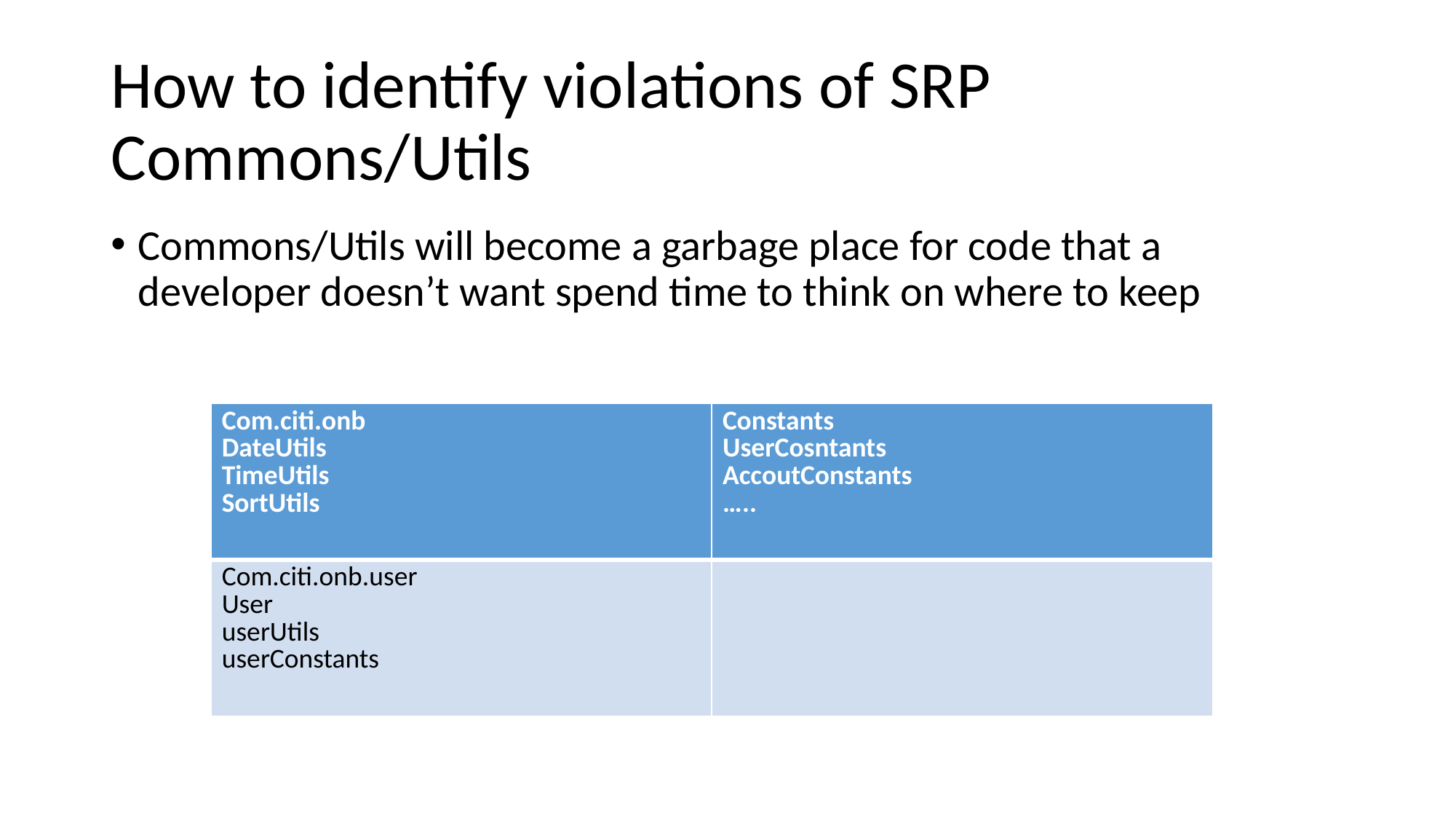

# How to identify violations of SRP Commons/Utils
Commons/Utils will become a garbage place for code that a developer doesn’t want spend time to think on where to keep

| Com.citi.onb DateUtils TimeUtils SortUtils | Constants UserCosntants AccoutConstants ….. |
| --- | --- |
| Com.citi.onb.user User userUtils userConstants |  |